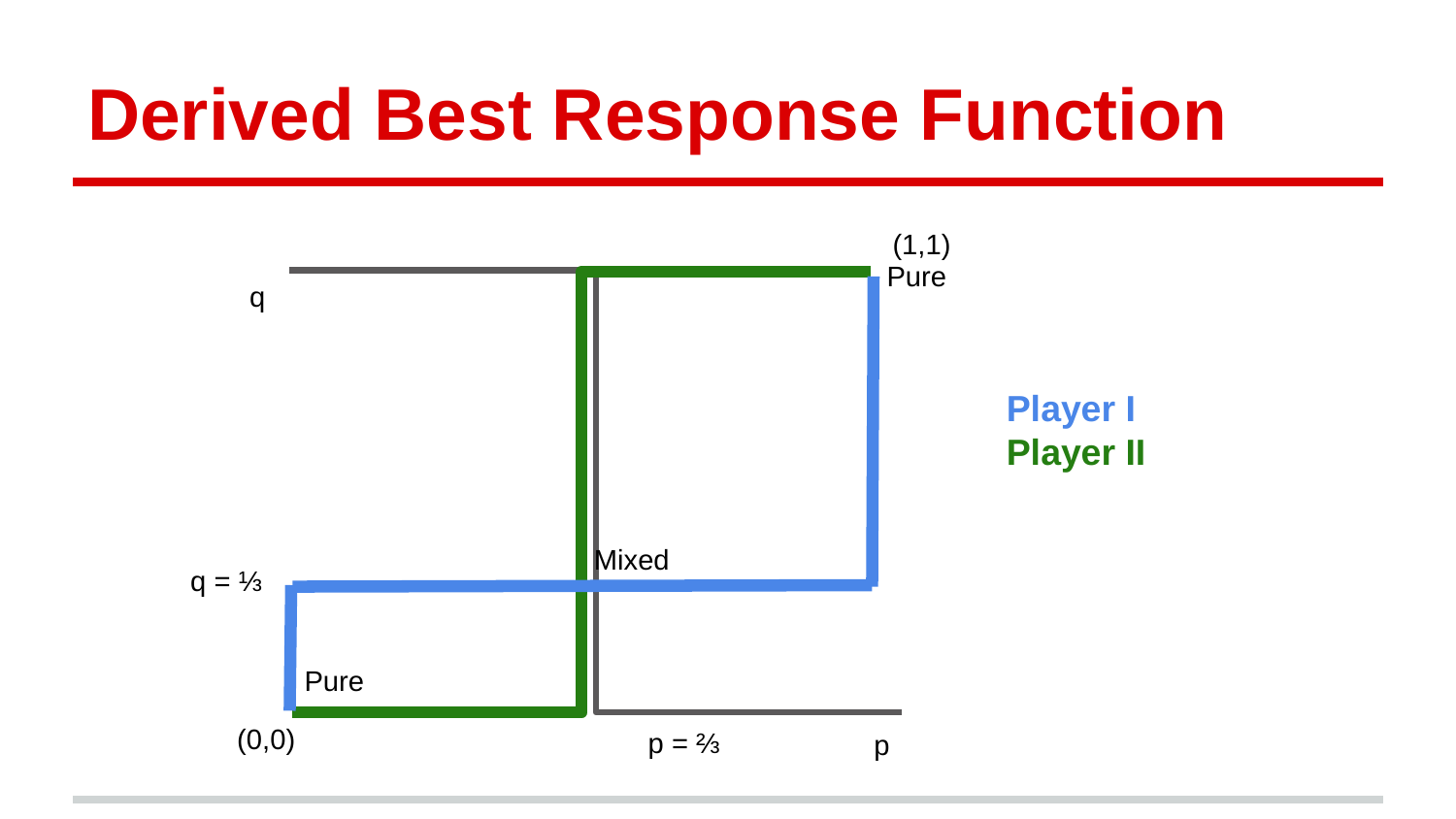

# Derived Best Response Function
(1,1)
Pure
q
Player I
Player II
Mixed
q = ⅓

Pure
(0,0)
p = ⅔

p